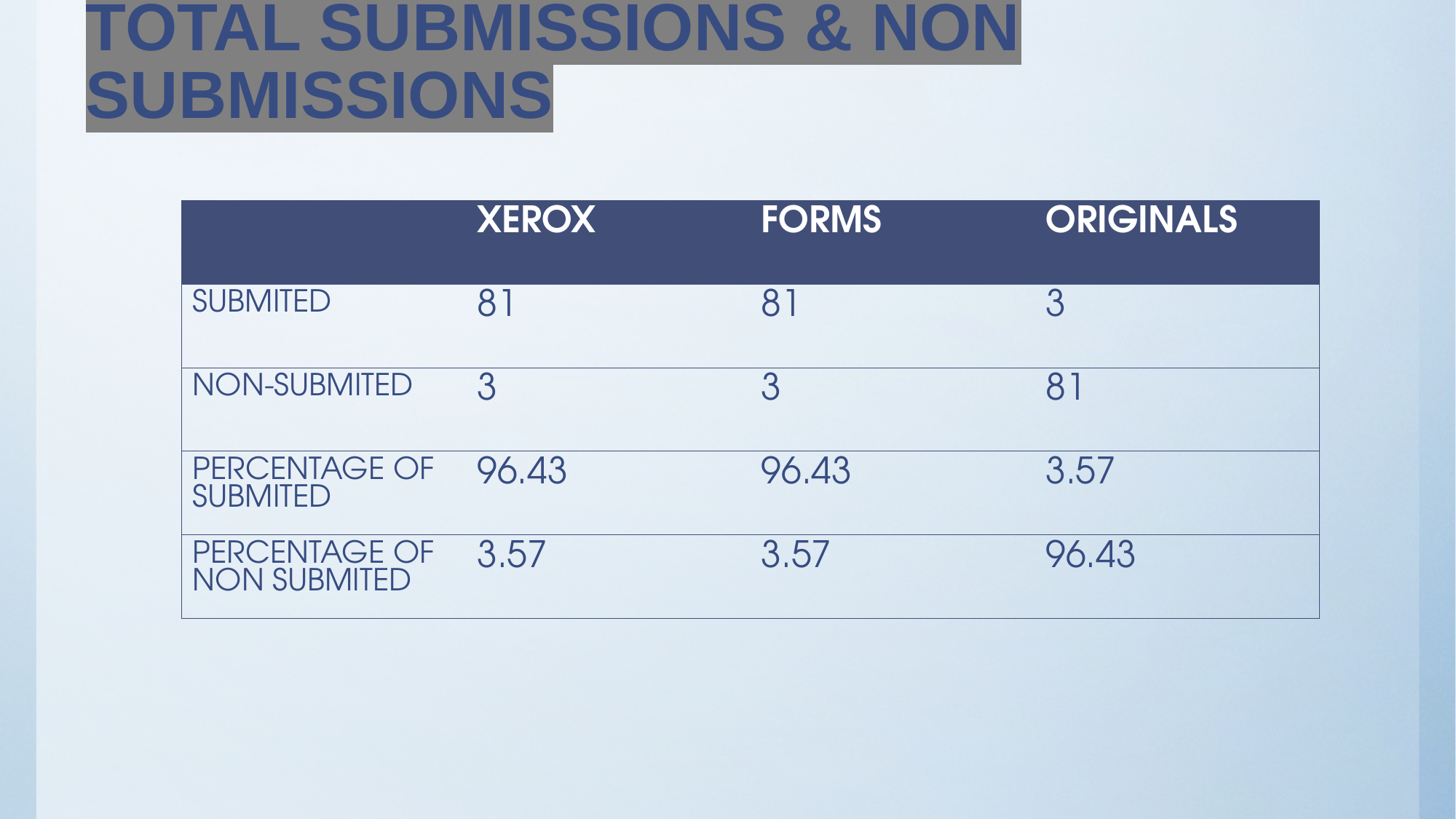

# TOTAL SUBMISSIONS & NON SUBMISSIONS
|  | XEROX | FORMS | ORIGINALS |
| --- | --- | --- | --- |
| SUBMITED | 81 | 81 | 3 |
| NON-SUBMITED | 3 | 3 | 81 |
| PERCENTAGE OF SUBMITED | 96.43 | 96.43 | 3.57 |
| PERCENTAGE OF NON SUBMITED | 3.57 | 3.57 | 96.43 |